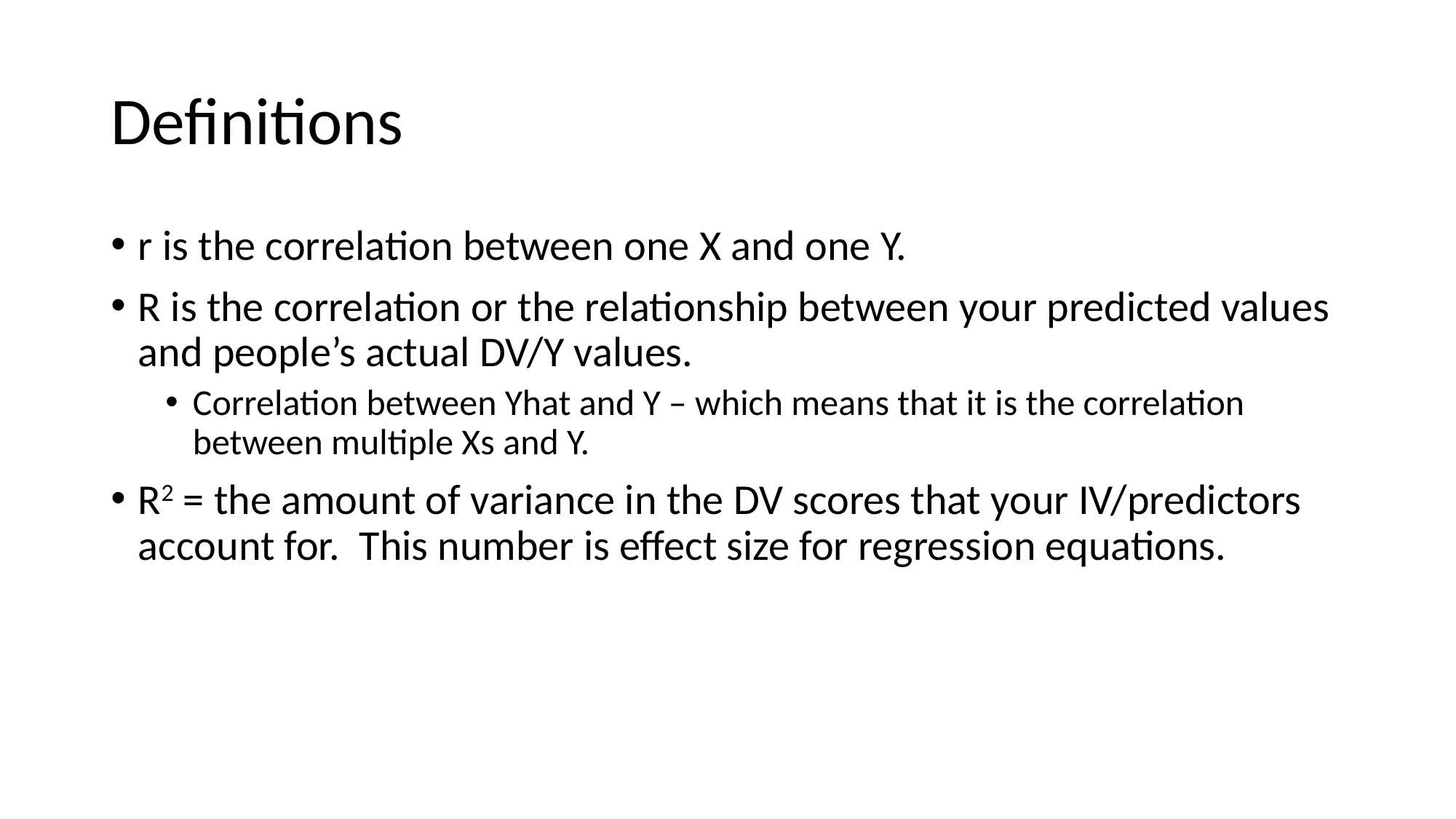

# Definitions
r is the correlation between one X and one Y.
R is the correlation or the relationship between your predicted values and people’s actual DV/Y values.
Correlation between Yhat and Y – which means that it is the correlation between multiple Xs and Y.
R2 = the amount of variance in the DV scores that your IV/predictors account for.  This number is effect size for regression equations.